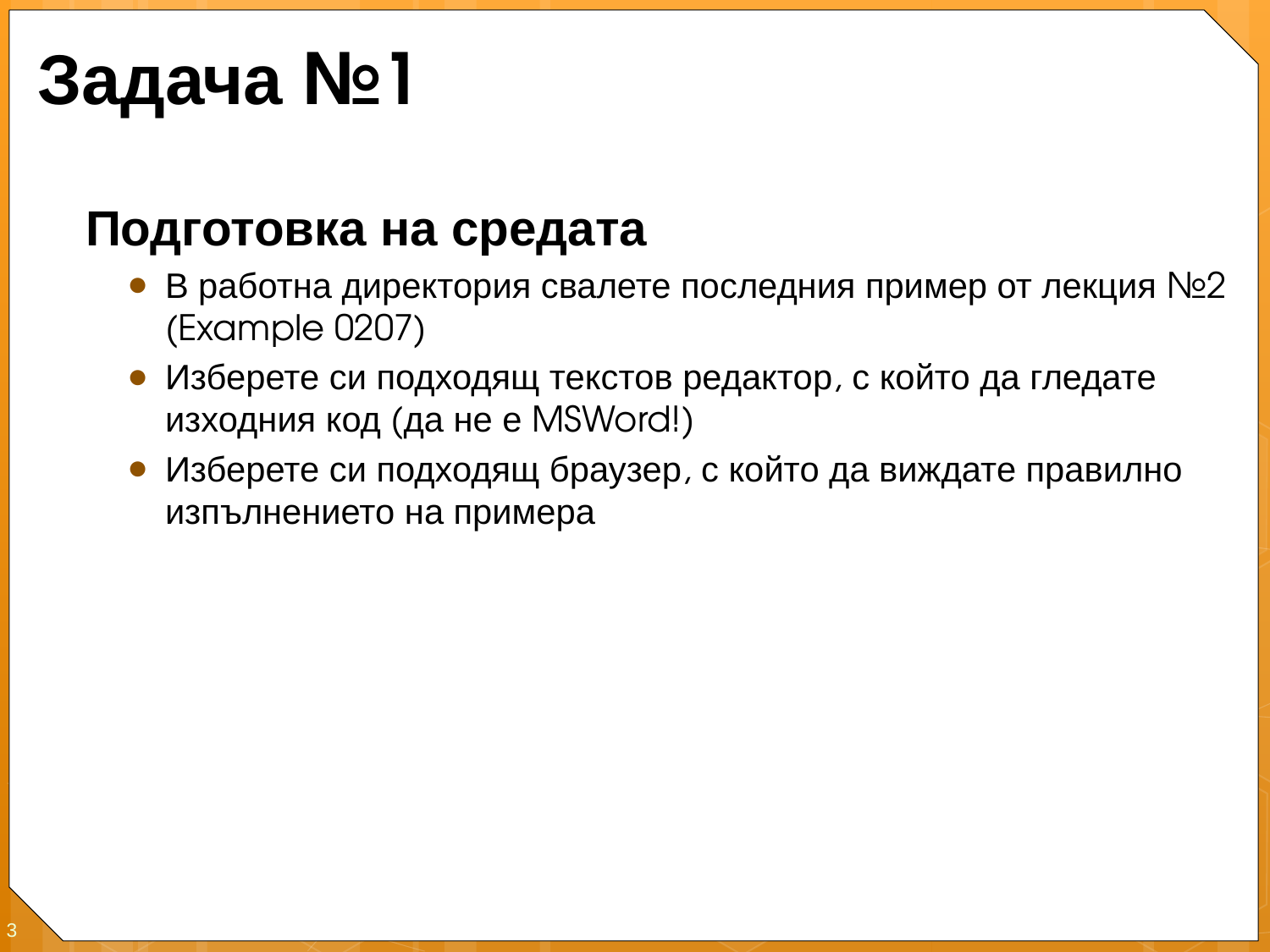

# Задача №1
Подготовка на средата
В работна директория свалете последния пример от лекция №2 (Example 0207)
Изберете си подходящ текстов редактор, с който да гледате изходния код (да не е MSWord!)
Изберете си подходящ браузер, с който да виждате правилно изпълнението на примера